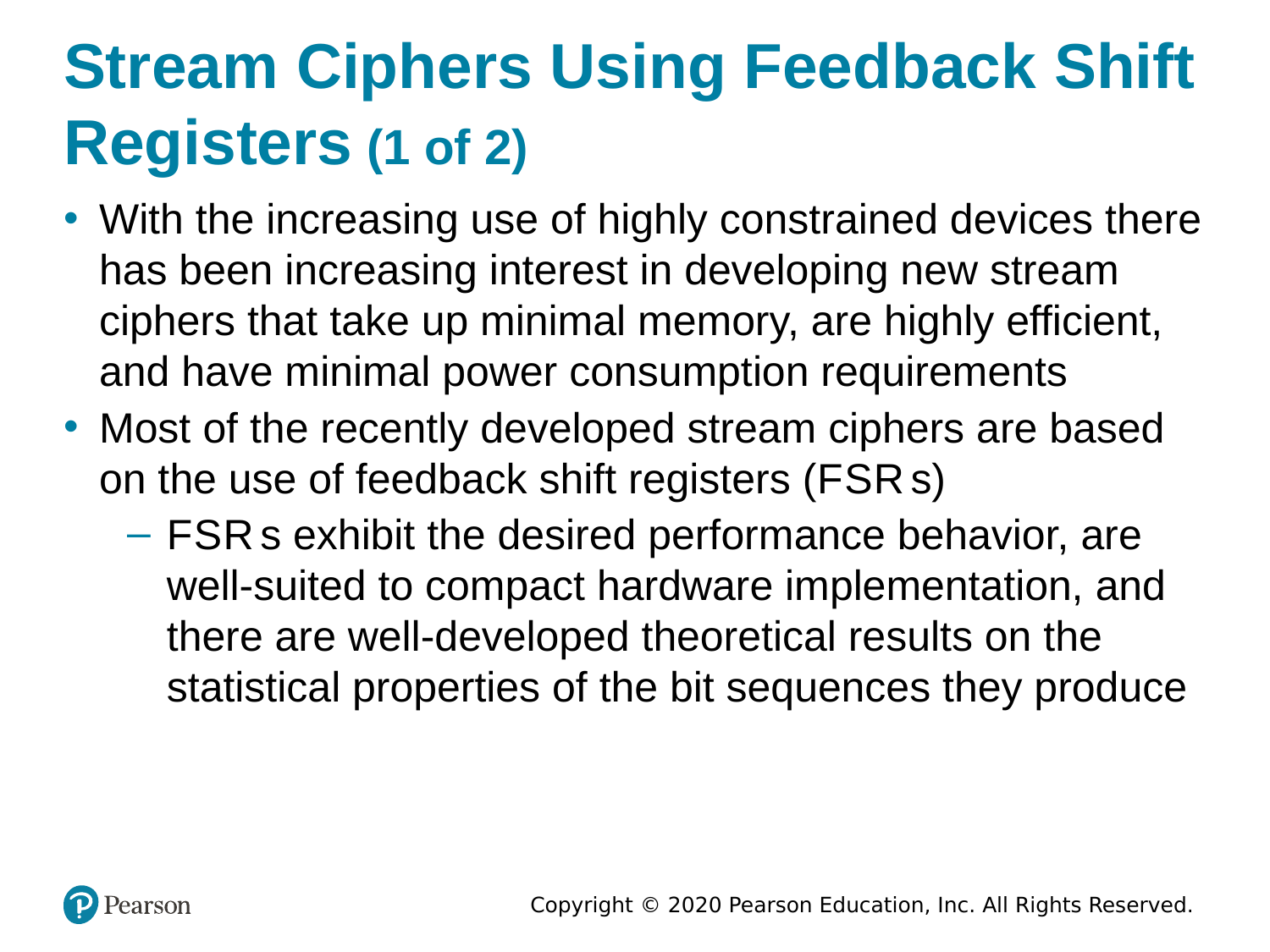

# Stream Ciphers Using Feedback Shift Registers (1 of 2)
With the increasing use of highly constrained devices there has been increasing interest in developing new stream ciphers that take up minimal memory, are highly efficient, and have minimal power consumption requirements
Most of the recently developed stream ciphers are based on the use of feedback shift registers (F S R s)
F S R s exhibit the desired performance behavior, are well-suited to compact hardware implementation, and there are well-developed theoretical results on the statistical properties of the bit sequences they produce